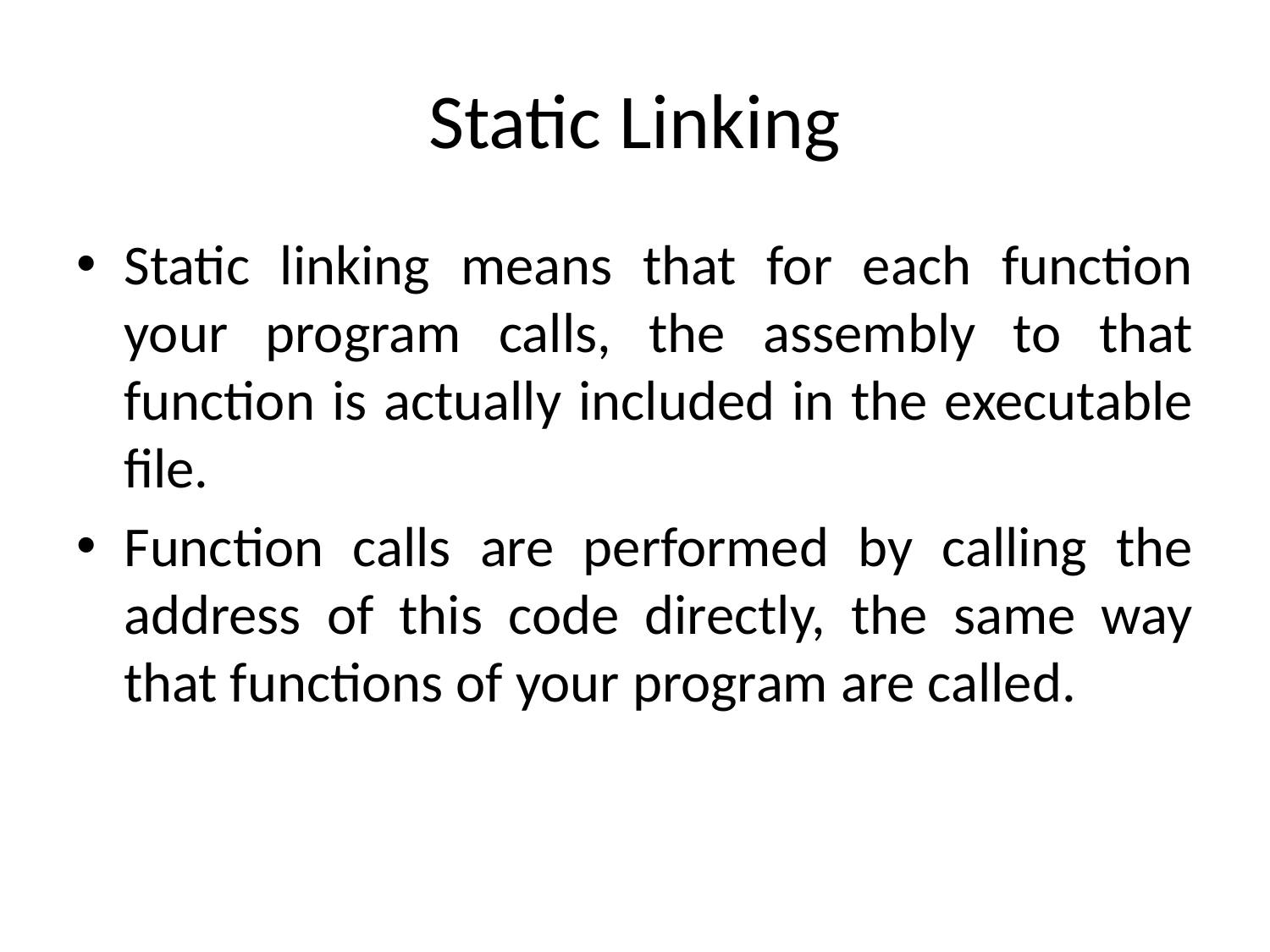

# Static Linking
Static linking means that for each function your program calls, the assembly to that function is actually included in the executable file.
Function calls are performed by calling the address of this code directly, the same way that functions of your program are called.